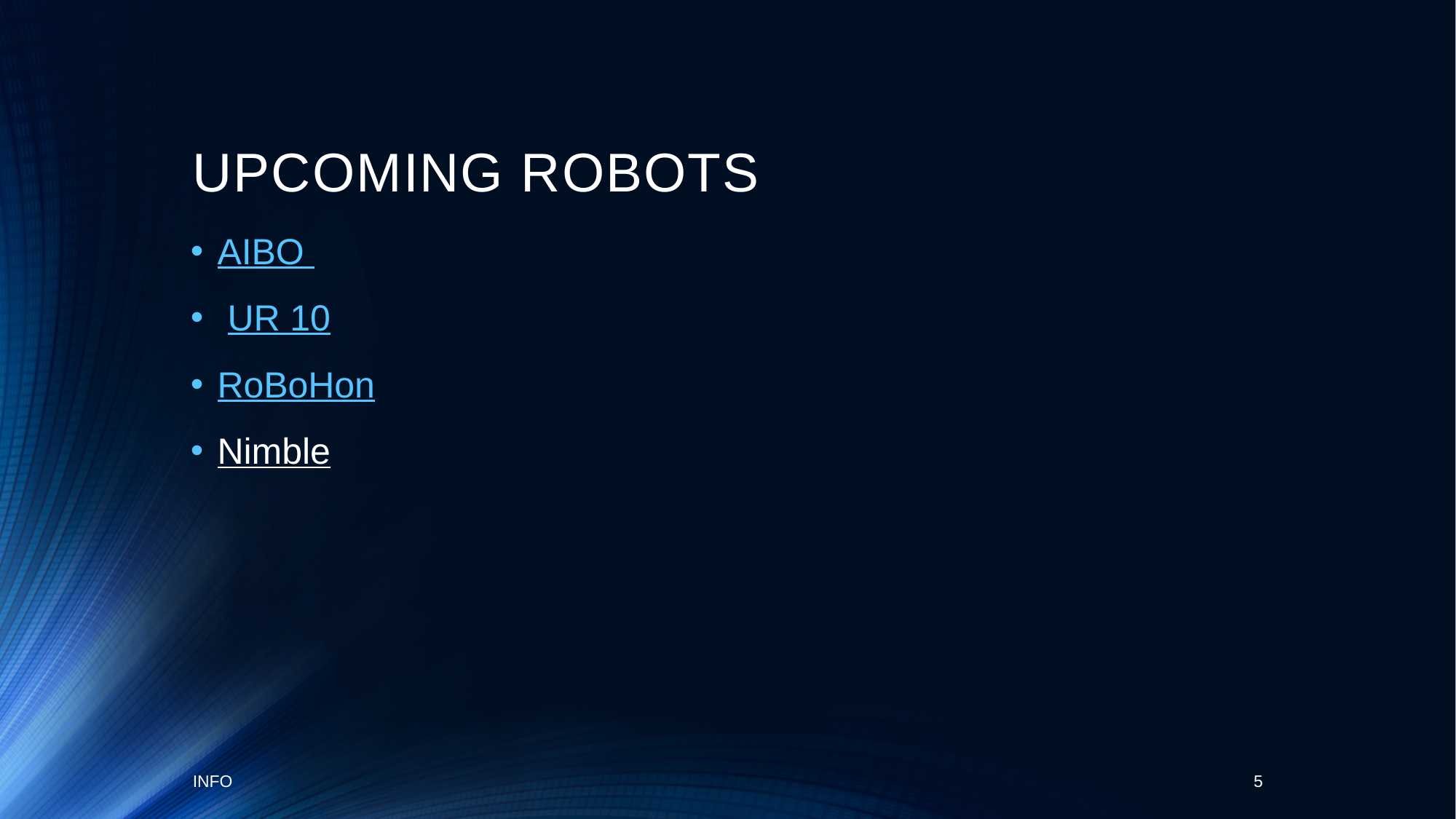

# UPCOMING ROBOTS
AIBO
 UR 10
RoBoHon
Nimble
INFO

5